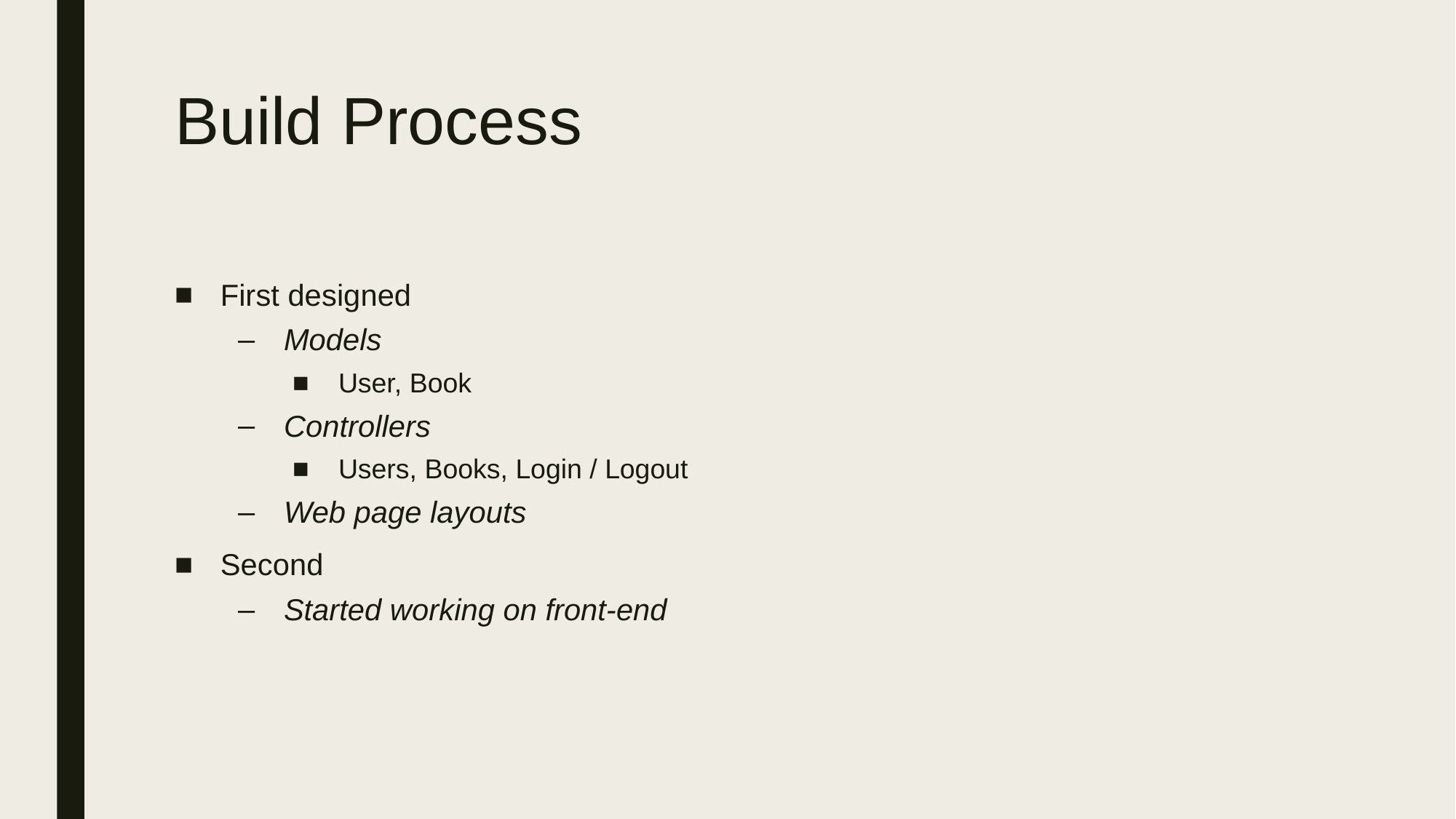

# Build Process
First designed
Models
User, Book
Controllers
Users, Books, Login / Logout
Web page layouts
Second
Started working on front-end